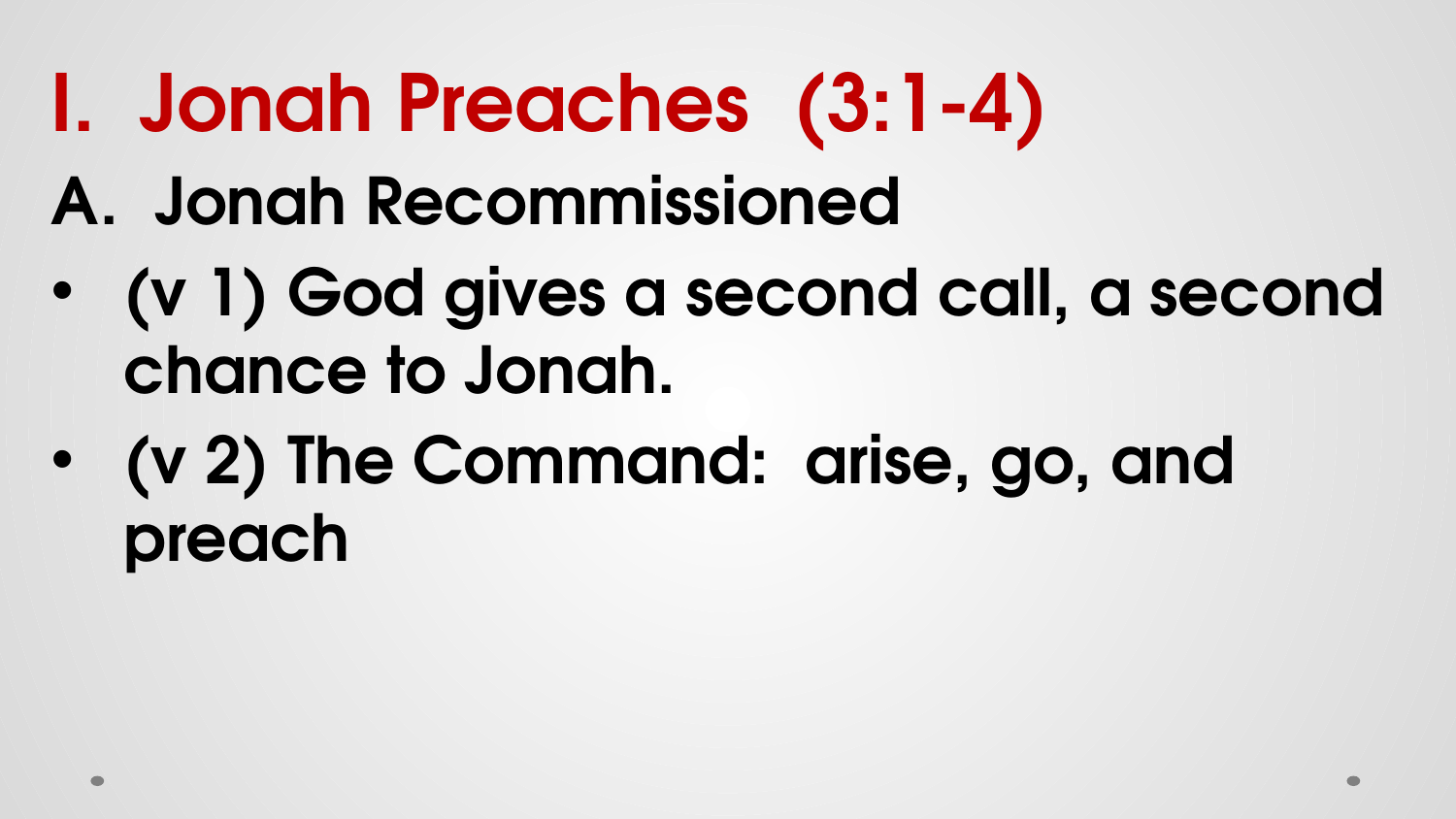

I.  Jonah Preaches  (3:1-4)
A.  Jonah Recommissioned
(v 1) God gives a second call, a second chance to Jonah.
(v 2) The Command:  arise, go, and preach